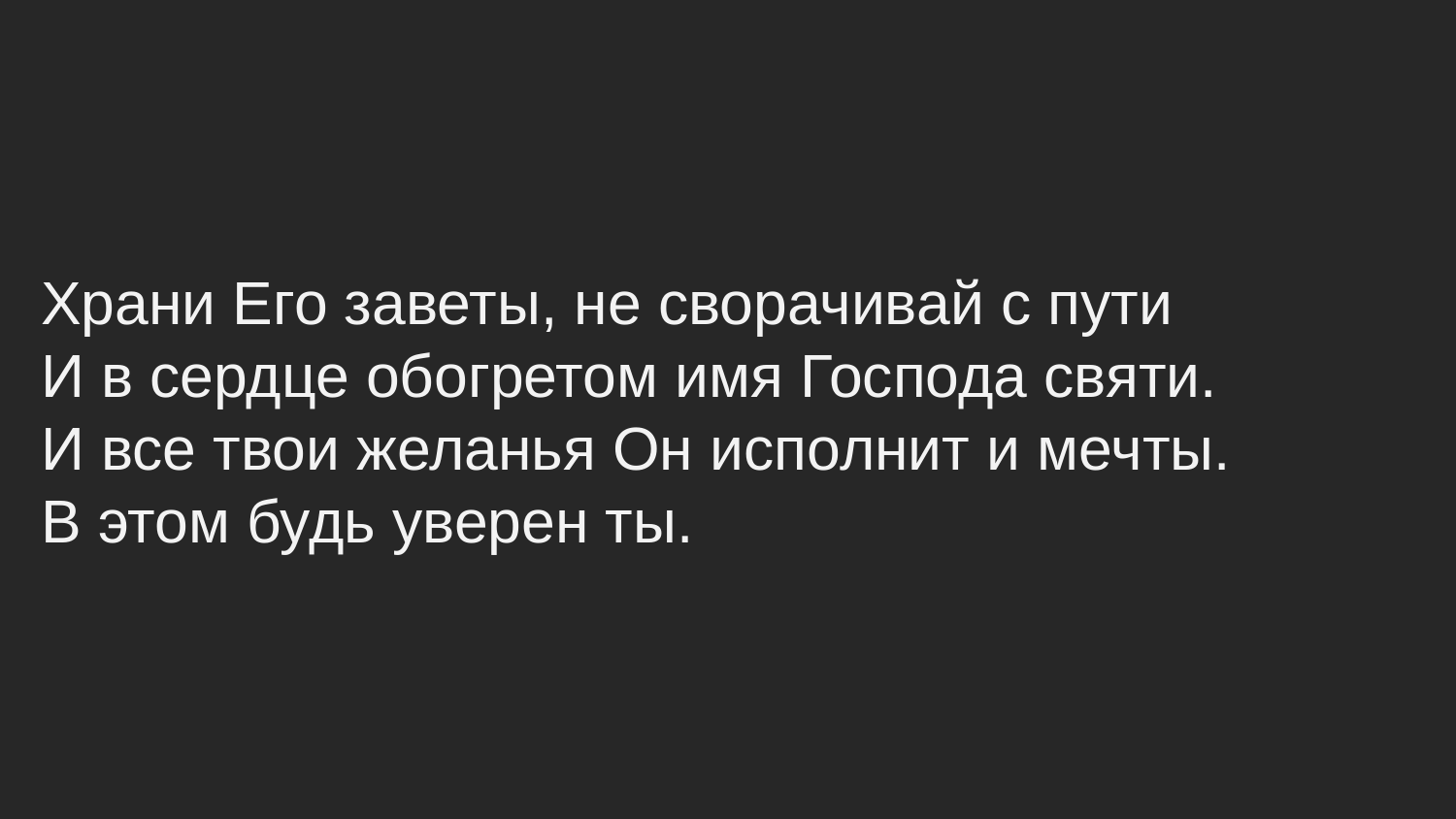

Храни Его заветы, не сворачивай с пути
И в сердце обогретом имя Господа святи.
И все твои желанья Он исполнит и мечты.
В этом будь уверен ты.